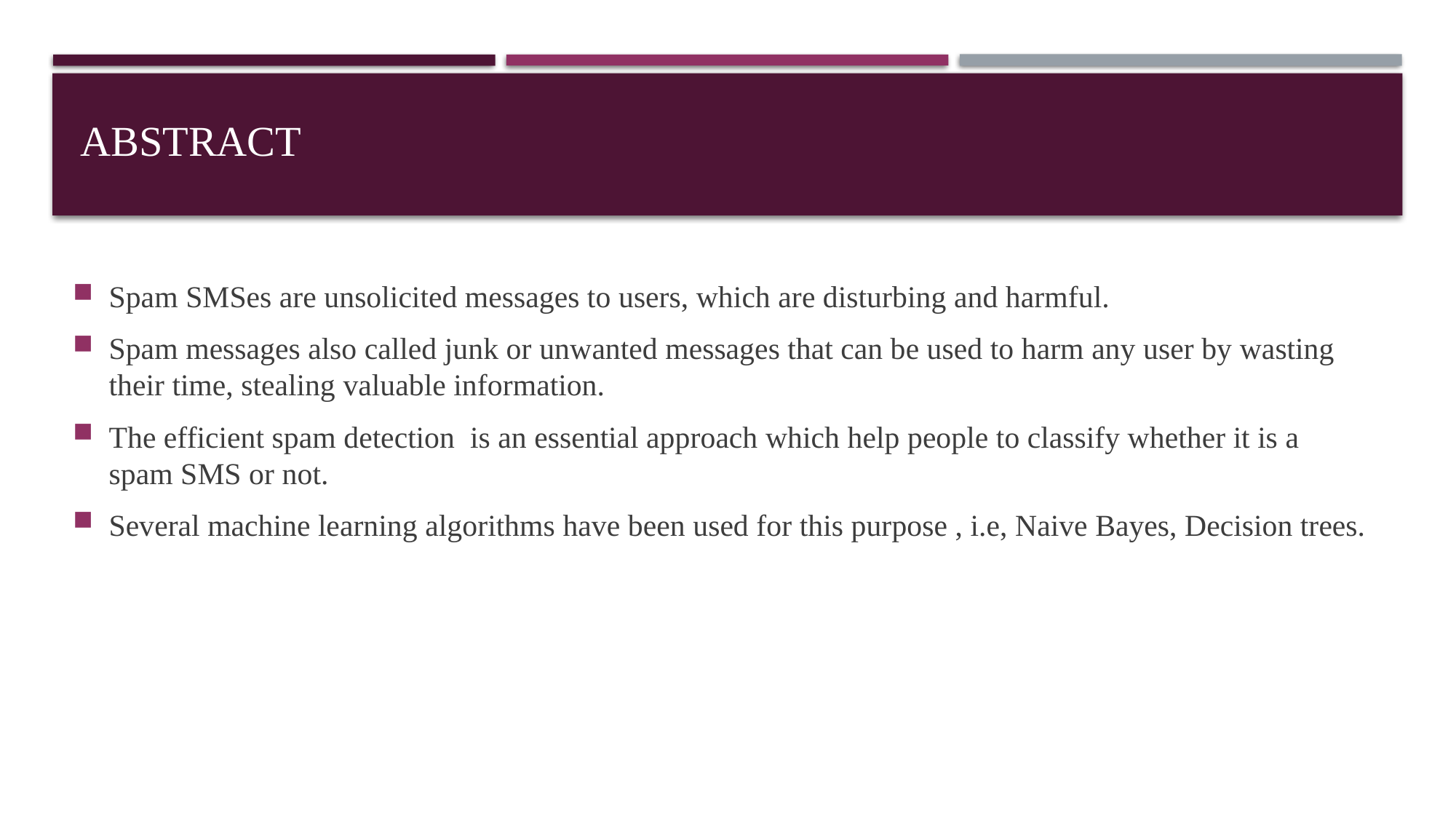

# Abstract
Spam SMSes are unsolicited messages to users, which are disturbing and harmful.
Spam messages also called junk or unwanted messages that can be used to harm any user by wasting their time, stealing valuable information.
The efficient spam detection  is an essential approach which help people to classify whether it is a spam SMS or not.
Several machine learning algorithms have been used for this purpose , i.e, Naive Bayes, Decision trees.